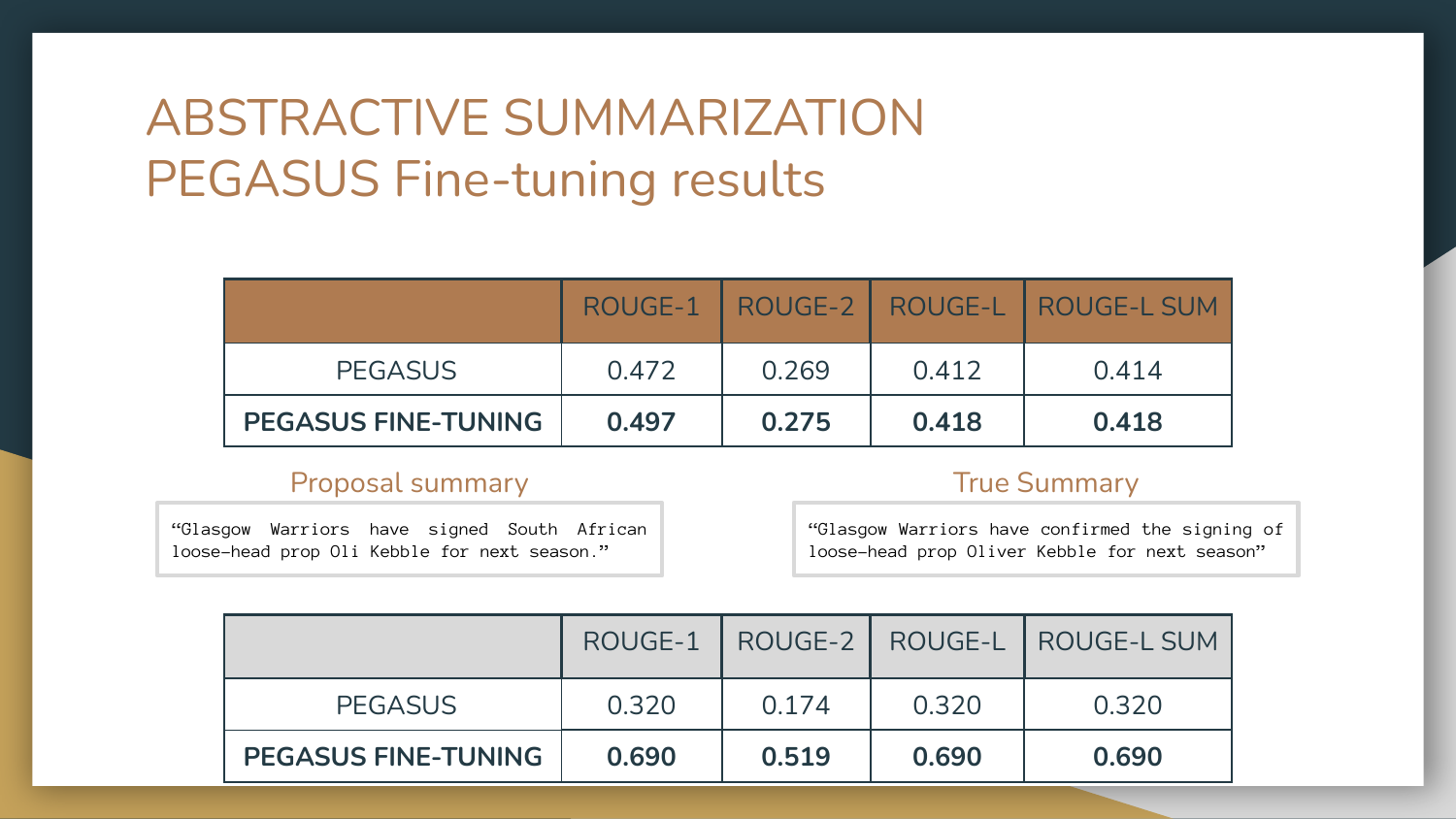

# ABSTRACTIVE SUMMARIZATION
PEGASUS Fine-tuning results

|  | ROUGE-1 | ROUGE-2 | ROUGE-L | ROUGE-L SUM |
| --- | --- | --- | --- | --- |
| PEGASUS | 0.472 | 0.269 | 0.412 | 0.414 |
| PEGASUS FINE-TUNING | 0.497 | 0.275 | 0.418 | 0.418 |
Proposal summary
True Summary
“Glasgow Warriors have signed South African loose-head prop Oli Kebble for next season.”
“Glasgow Warriors have confirmed the signing of loose-head prop Oliver Kebble for next season”
|  | ROUGE-1 | ROUGE-2 | ROUGE-L | ROUGE-L SUM |
| --- | --- | --- | --- | --- |
| PEGASUS | 0.320 | 0.174 | 0.320 | 0.320 |
| PEGASUS FINE-TUNING | 0.690 | 0.519 | 0.690 | 0.690 |